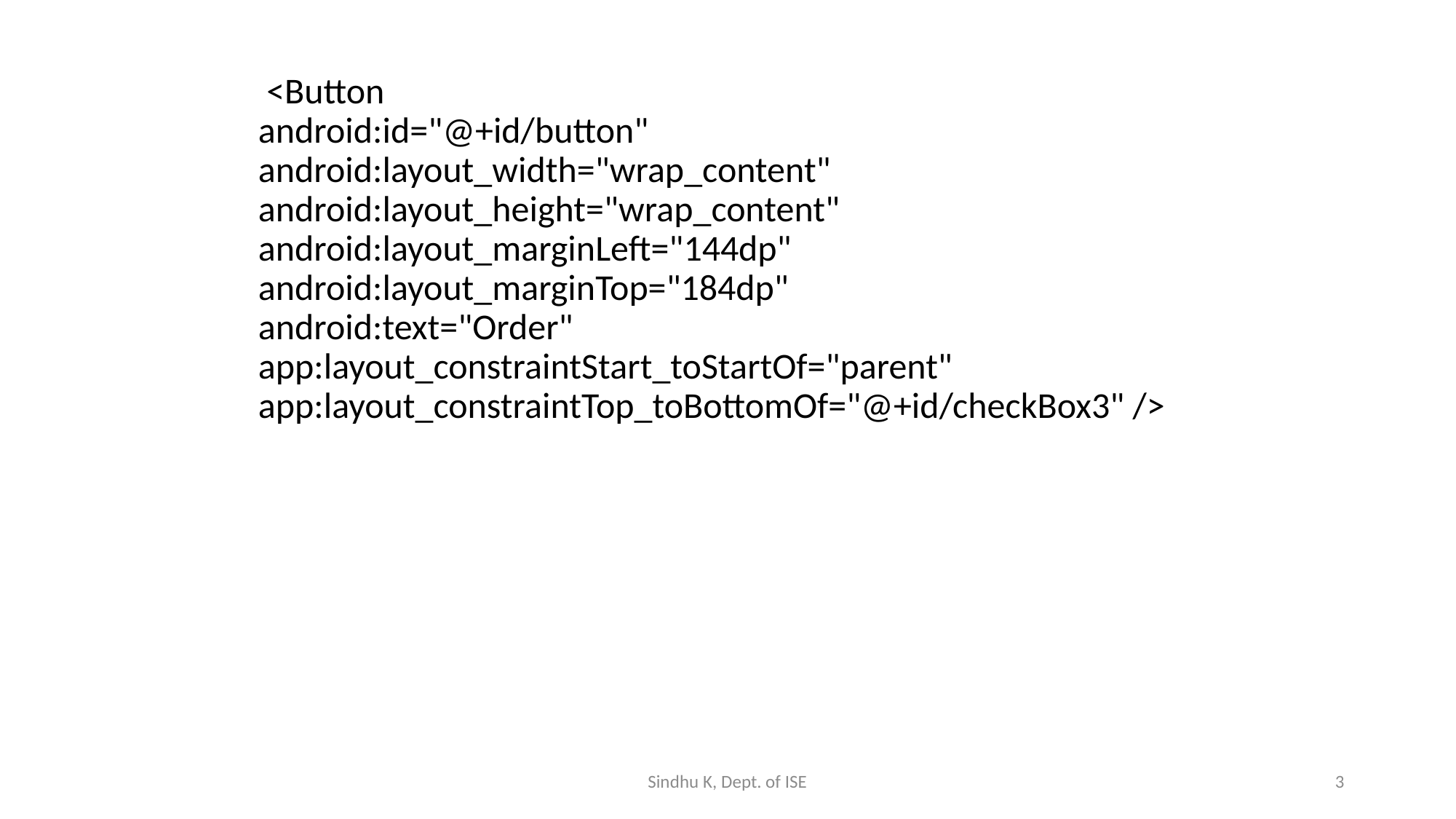

<Button
        android:id="@+id/button"
        android:layout_width="wrap_content"
        android:layout_height="wrap_content"
        android:layout_marginLeft="144dp"
        android:layout_marginTop="184dp"
        android:text="Order"
        app:layout_constraintStart_toStartOf="parent"
        app:layout_constraintTop_toBottomOf="@+id/checkBox3" />
Sindhu K, Dept. of ISE
3